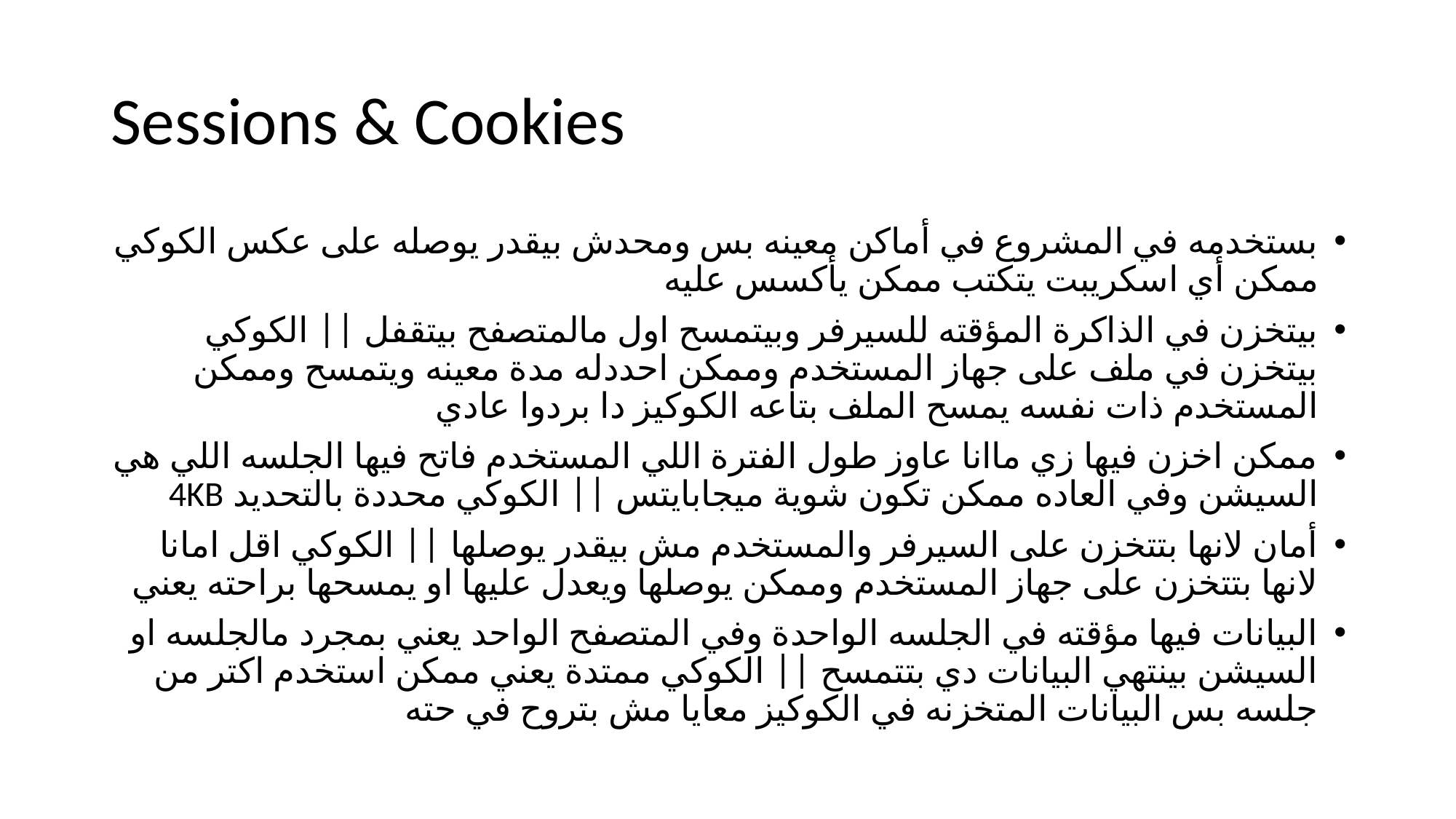

# Sessions & Cookies
بستخدمه في المشروع في أماكن معينه بس ومحدش بيقدر يوصله على عكس الكوكي ممكن أي اسكريبت يتكتب ممكن يأكسس عليه
بيتخزن في الذاكرة المؤقته للسيرفر وبيتمسح اول مالمتصفح بيتقفل || الكوكي بيتخزن في ملف على جهاز المستخدم وممكن احددله مدة معينه ويتمسح وممكن المستخدم ذات نفسه يمسح الملف بتاعه الكوكيز دا بردوا عادي
ممكن اخزن فيها زي ماانا عاوز طول الفترة اللي المستخدم فاتح فيها الجلسه اللي هي السيشن وفي العاده ممكن تكون شوية ميجابايتس || الكوكي محددة بالتحديد 4KB
أمان لانها بتتخزن على السيرفر والمستخدم مش بيقدر يوصلها || الكوكي اقل امانا لانها بتتخزن على جهاز المستخدم وممكن يوصلها ويعدل عليها او يمسحها براحته يعني
البيانات فيها مؤقته في الجلسه الواحدة وفي المتصفح الواحد يعني بمجرد مالجلسه او السيشن بينتهي البيانات دي بتتمسح || الكوكي ممتدة يعني ممكن استخدم اكتر من جلسه بس البيانات المتخزنه في الكوكيز معايا مش بتروح في حته